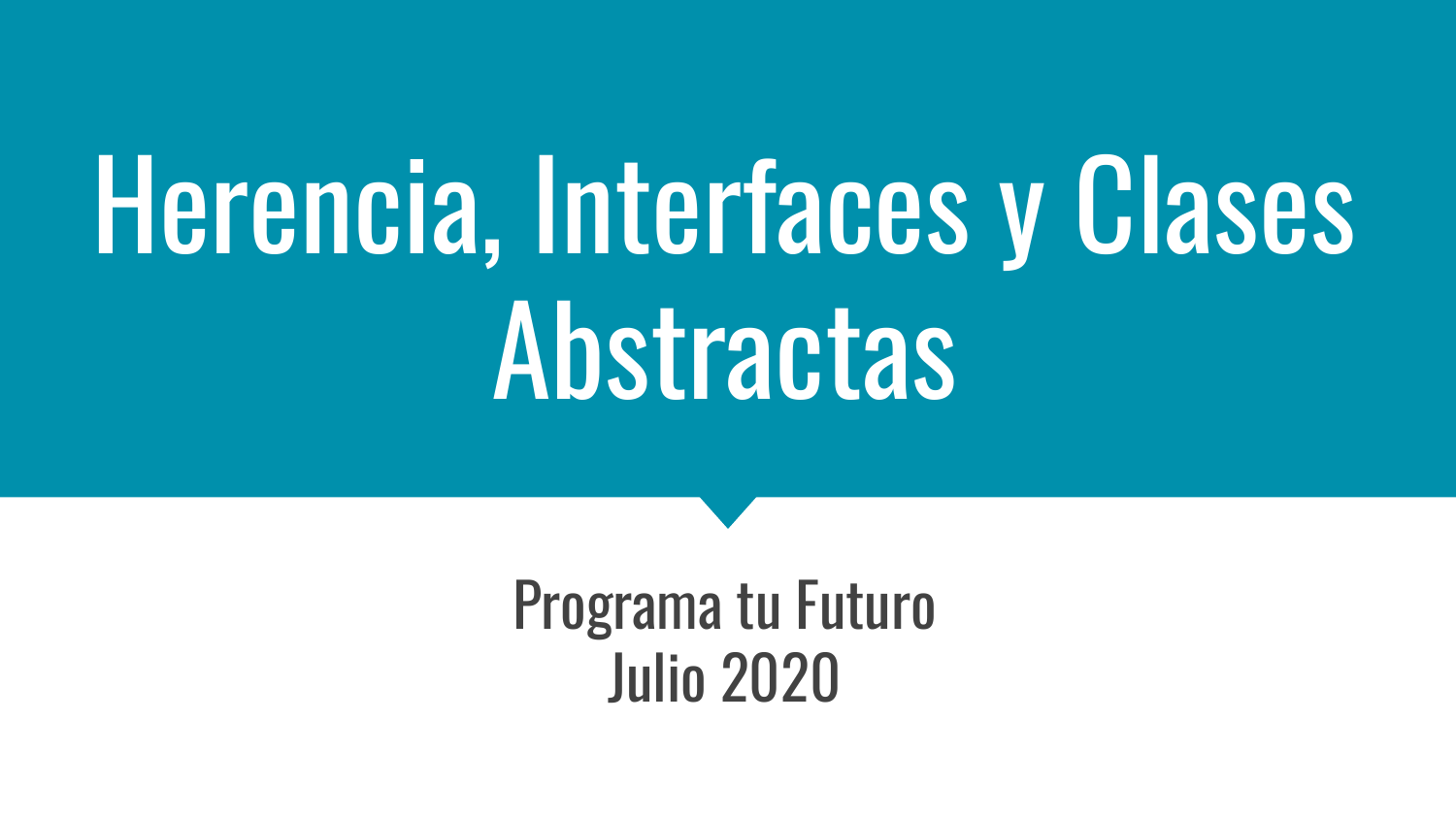

# Herencia, Interfaces y Clases Abstractas
Programa tu Futuro
Julio 2020